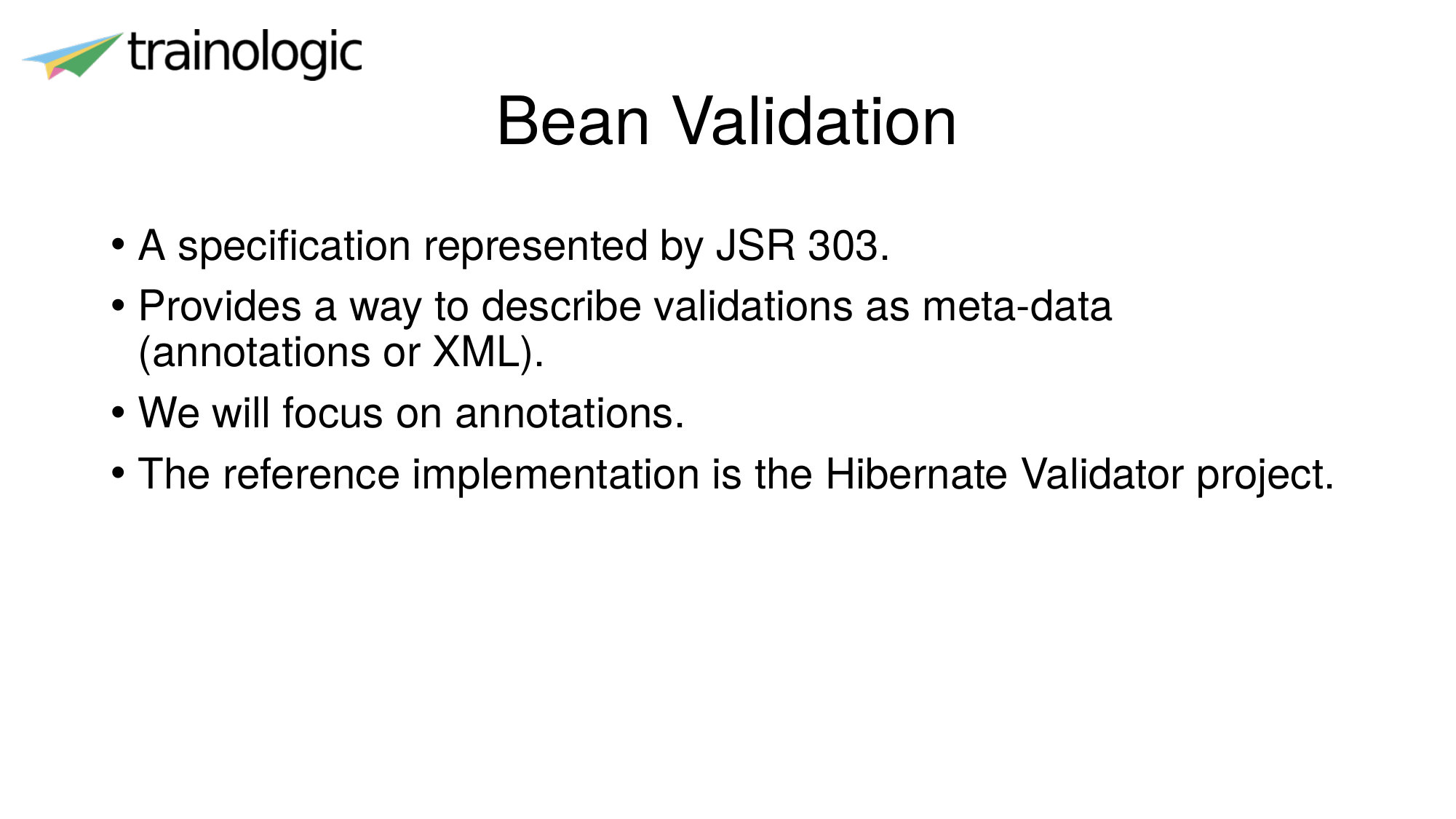

# Bean Validation
A specification represented by JSR 303.
Provides a way to describe validations as meta-data  (annotations or XML).
We will focus on annotations.
The reference implementation is the Hibernate Validator project.